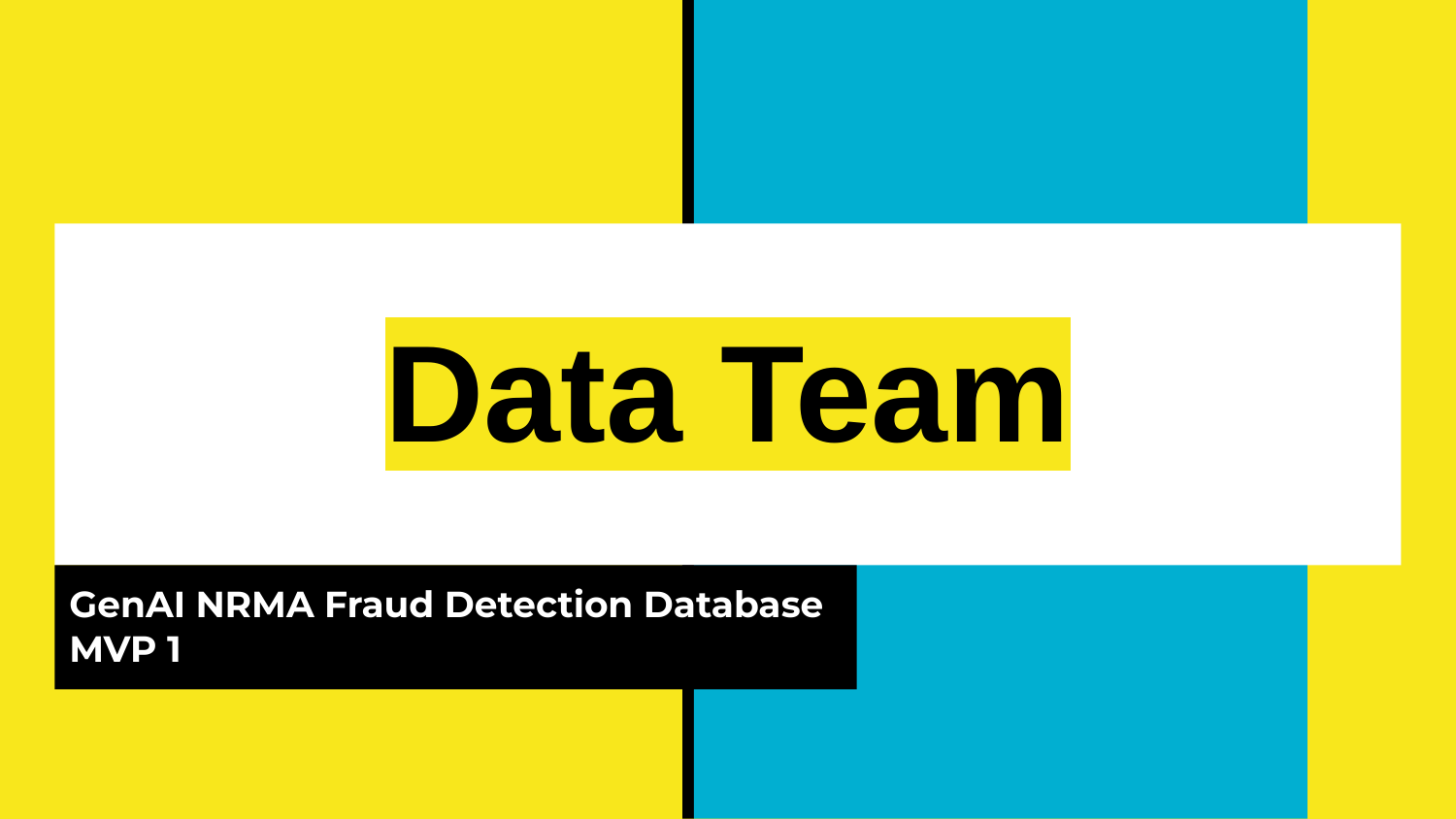

# Data Team
GenAI NRMA Fraud Detection Database
MVP 1